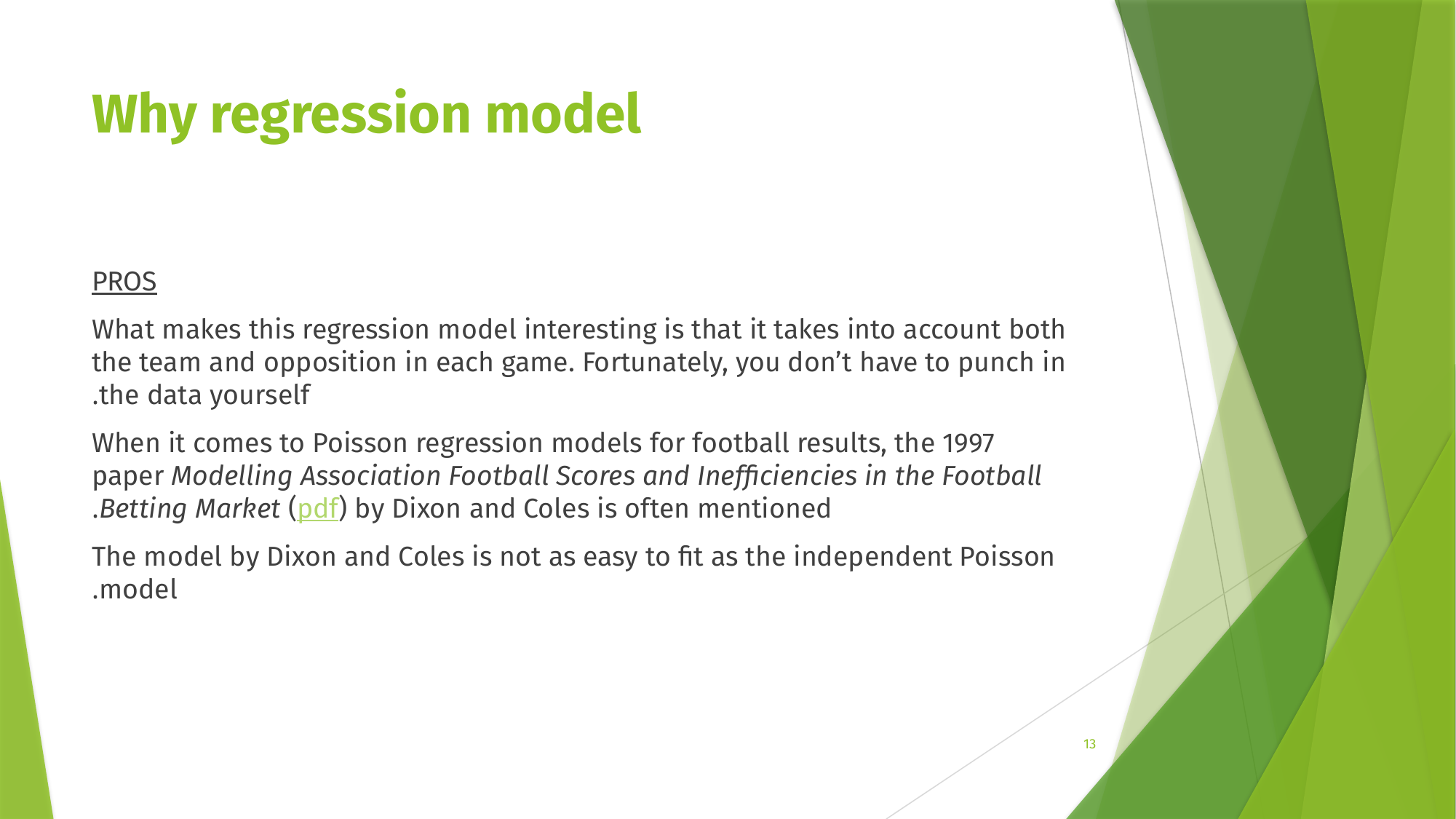

# Why regression model
PROS
What makes this regression model interesting is that it takes into account both the team and opposition in each game. Fortunately, you don’t have to punch in the data yourself.
When it comes to Poisson regression models for football results, the 1997 paper Modelling Association Football Scores and Inefficiencies in the Football Betting Market (pdf) by Dixon and Coles is often mentioned.
The model by Dixon and Coles is not as easy to fit as the independent Poisson model.
13